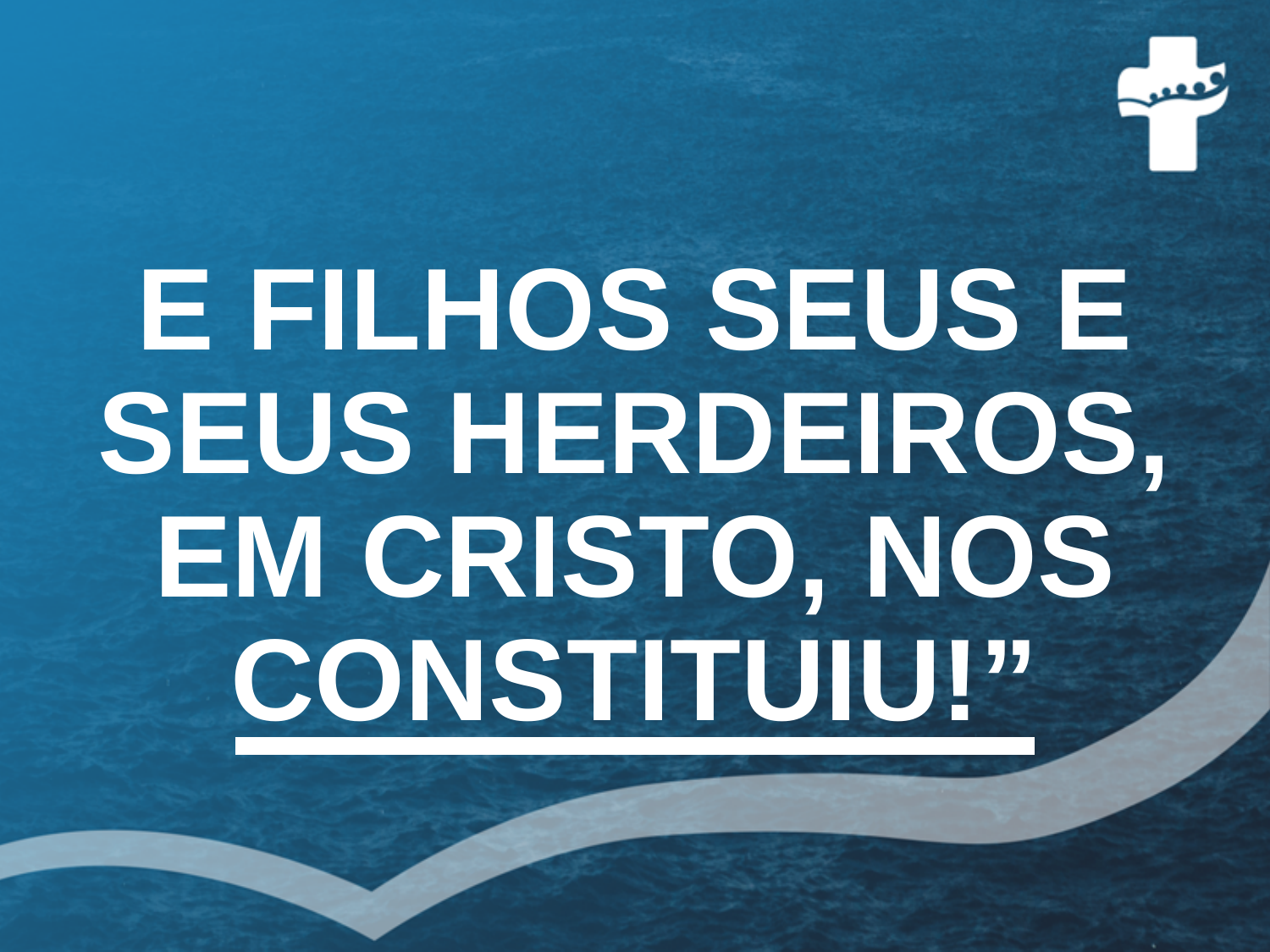

# E FILHOS SEUS E SEUS HERDEIROS, EM CRISTO, NOS CONSTITUIU!”